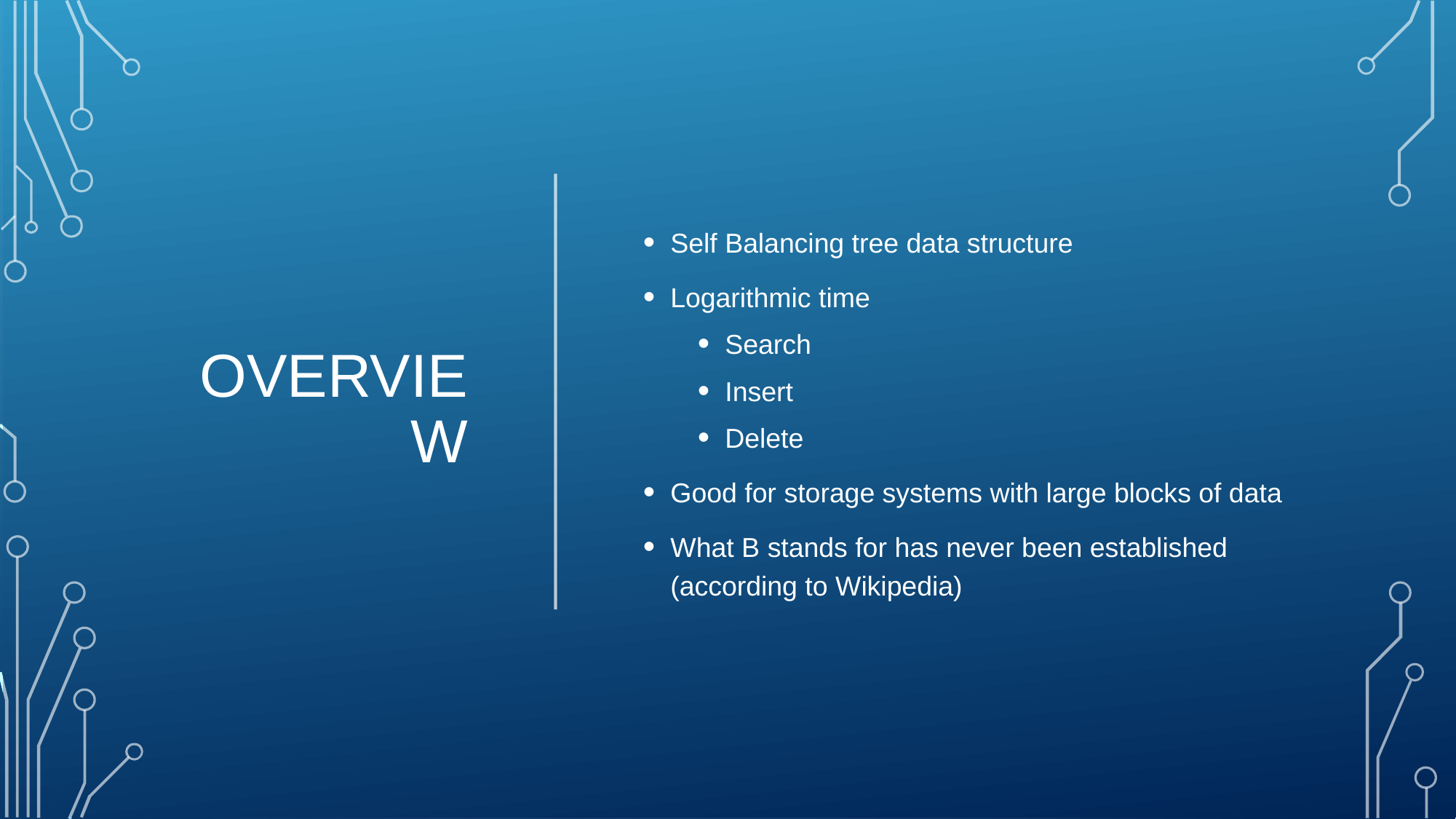

# Overview
Self Balancing tree data structure
Logarithmic time
Search
Insert
Delete
Good for storage systems with large blocks of data
What B stands for has never been established (according to Wikipedia)